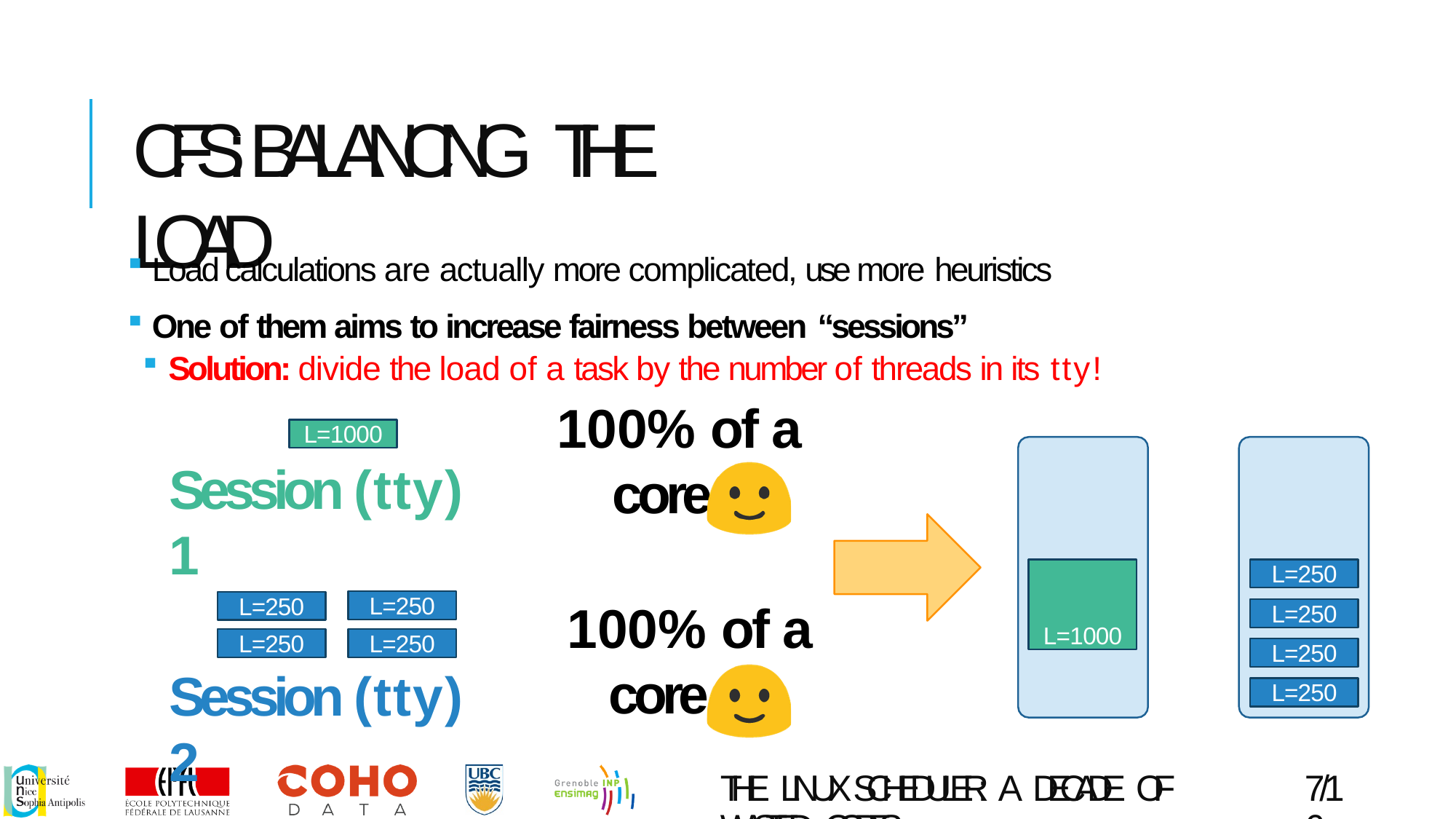

# CFS: BALANCING THE LOAD
Load calculations are actually more complicated, use more heuristics
One of them aims to increase fairness between “sessions”
Solution: divide the load of a task by the number of threads in its tty!
100% of a  core
L=1000

Session (tty) 1

L=250

L=1000
L=250
L=250
100% of a  core
L=250
L=250
L=250
L=250

Session (tty) 2
L=250

THE LINUX SCHEDULER: A DECADE OF WASTED CORES
7/16